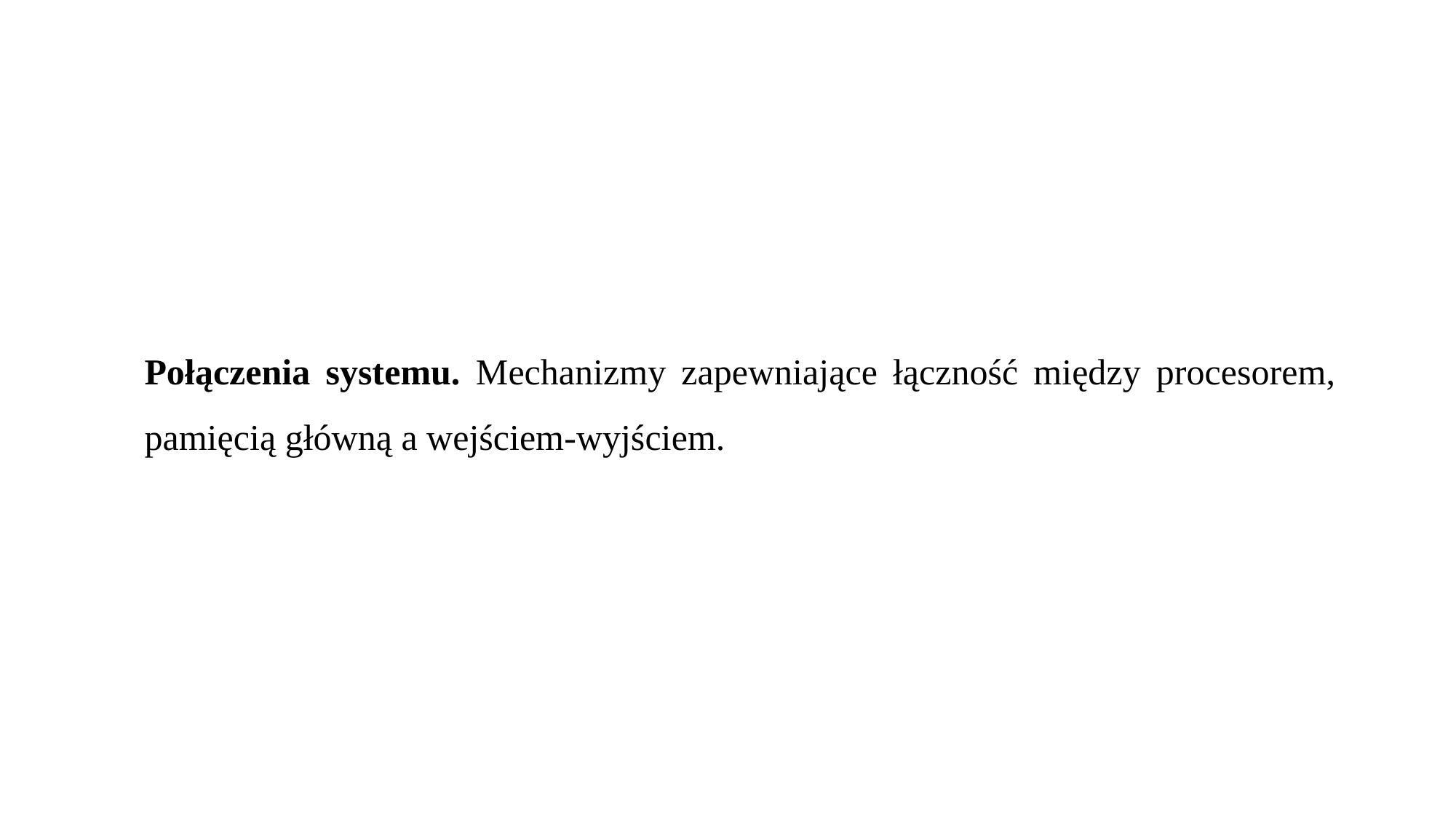

Połączenia systemu. Mechanizmy zapewniające łączność między procesorem, pamięcią główną a wejściem-wyjściem.